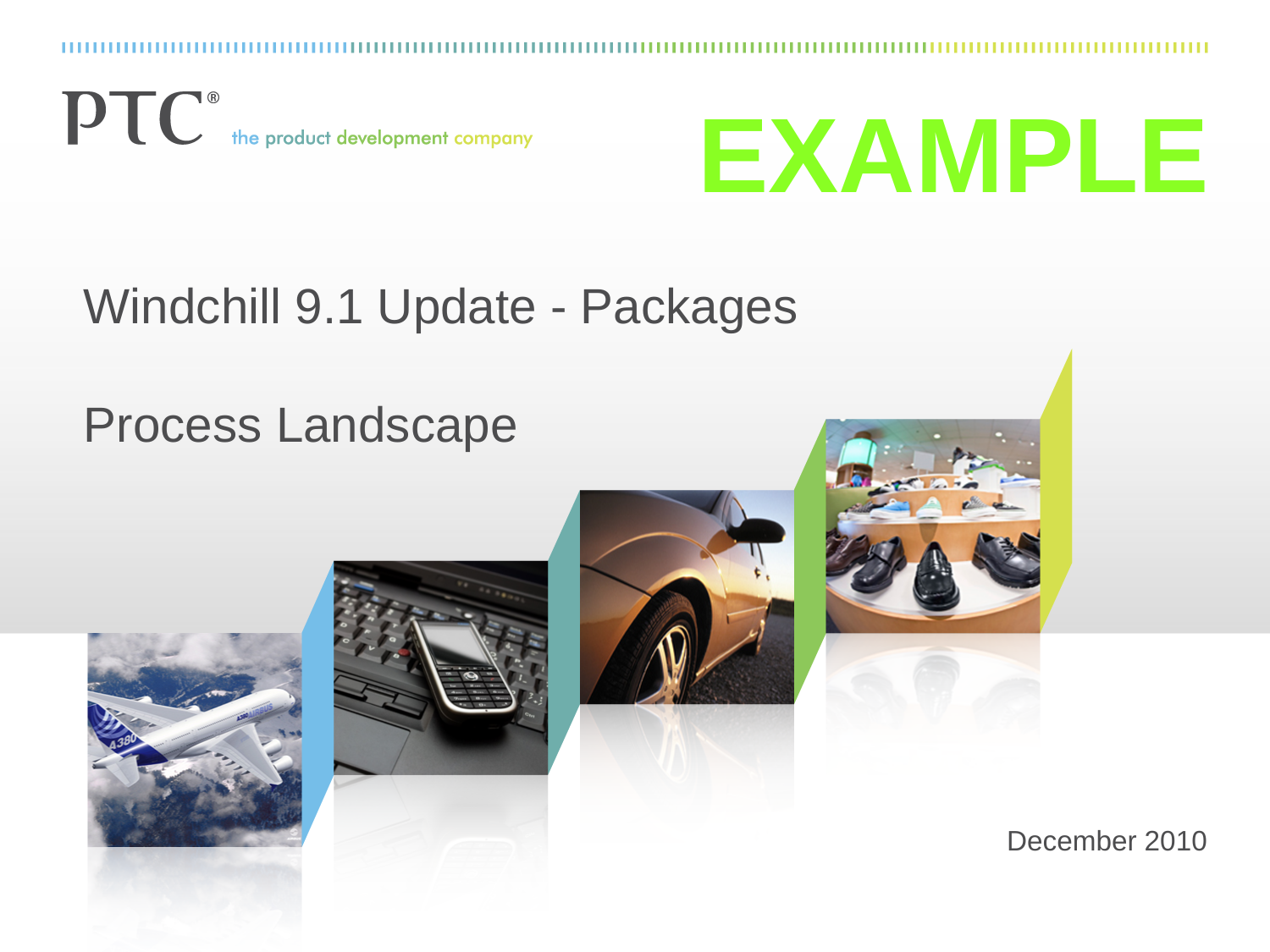

Example
# Windchill 9.1 Update - Packages Process Landscape
December 2010